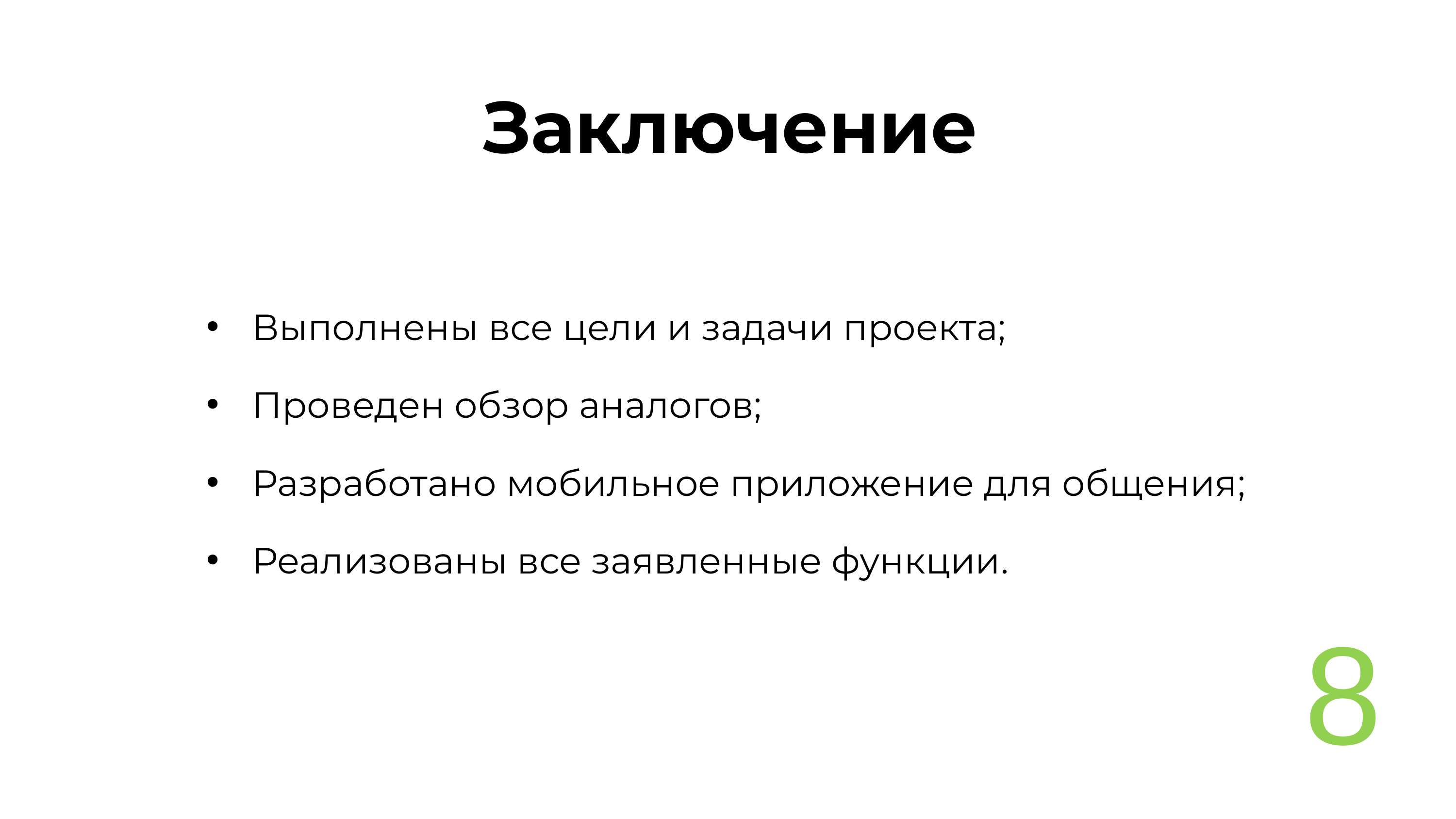

Заключение
Выполнены все цели и задачи проекта;
Проведен обзор аналогов;
Разработано мобильное приложение для общения;
Реализованы все заявленные функции.
8